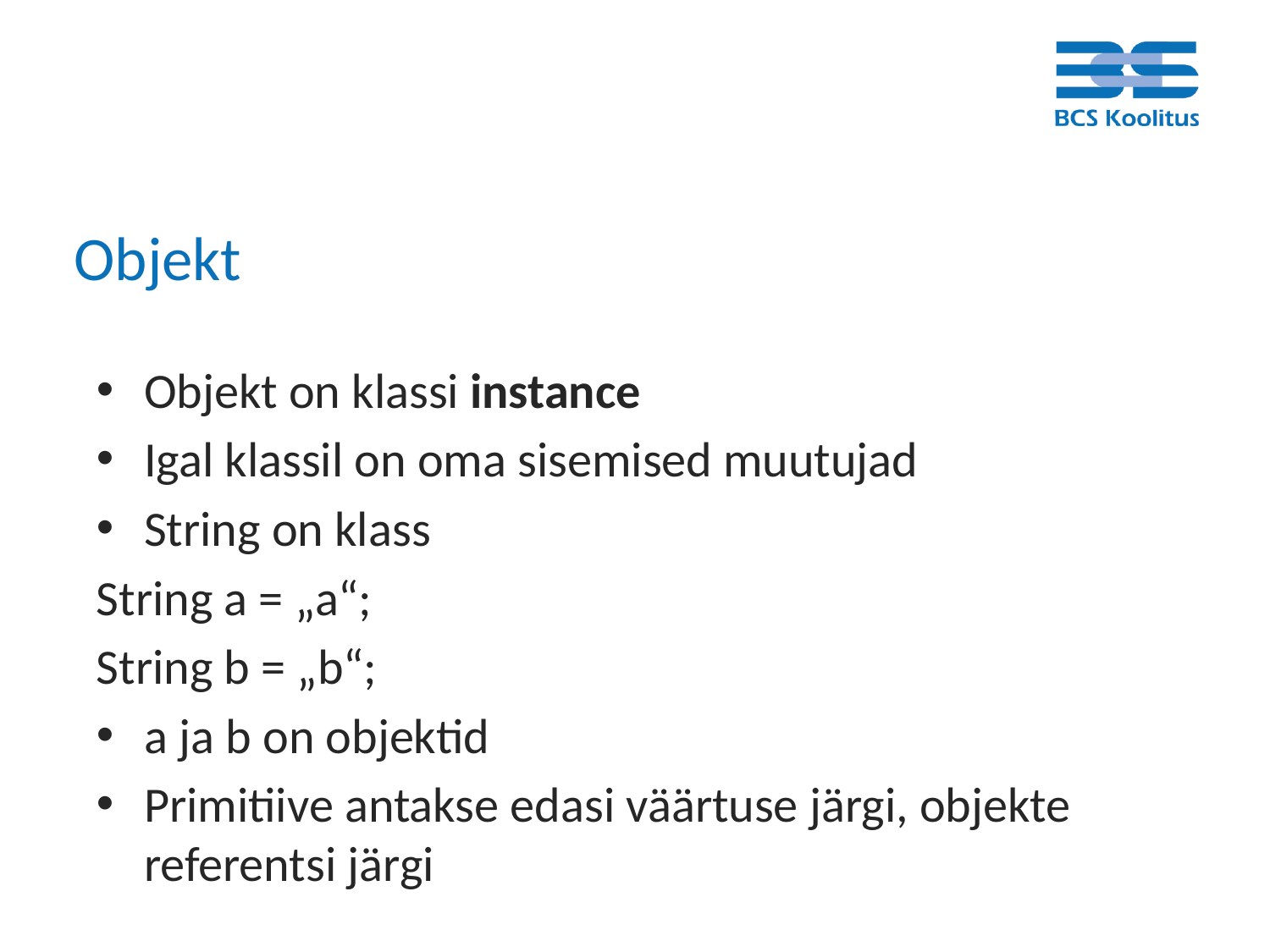

# Objekt

Objekt on klassi instance
Igal klassil on oma sisemised muutujad
String on klass
String a = „a“;
String b = „b“;
a ja b on objektid
Primitiive antakse edasi väärtuse järgi, objekte referentsi järgi